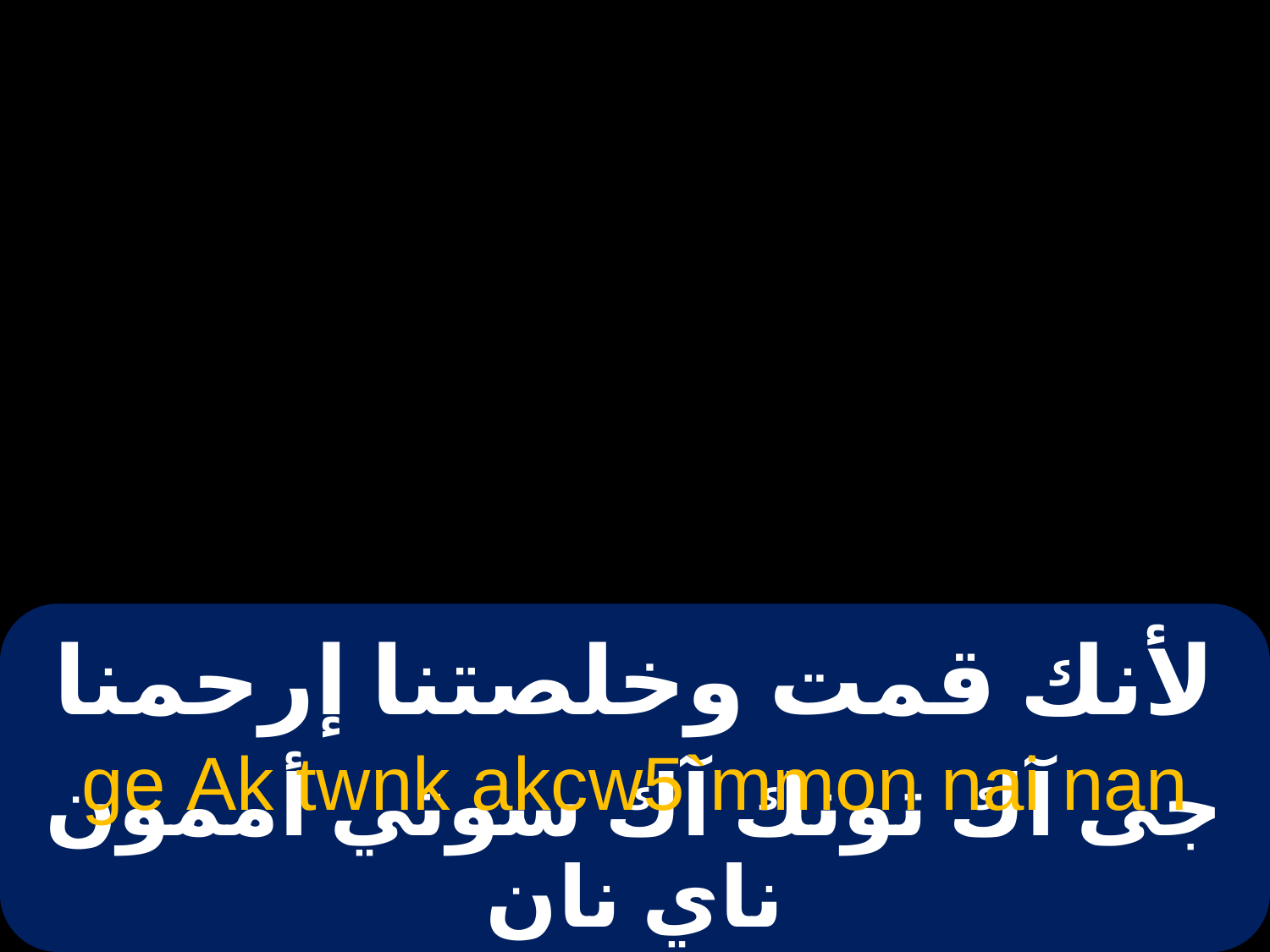

# لأنك قمت وخلصتنا إرحمنا
ge Ak twnk akcw5`mmon nai nan
جى آك تونك آك سوتي أممون ناي نان